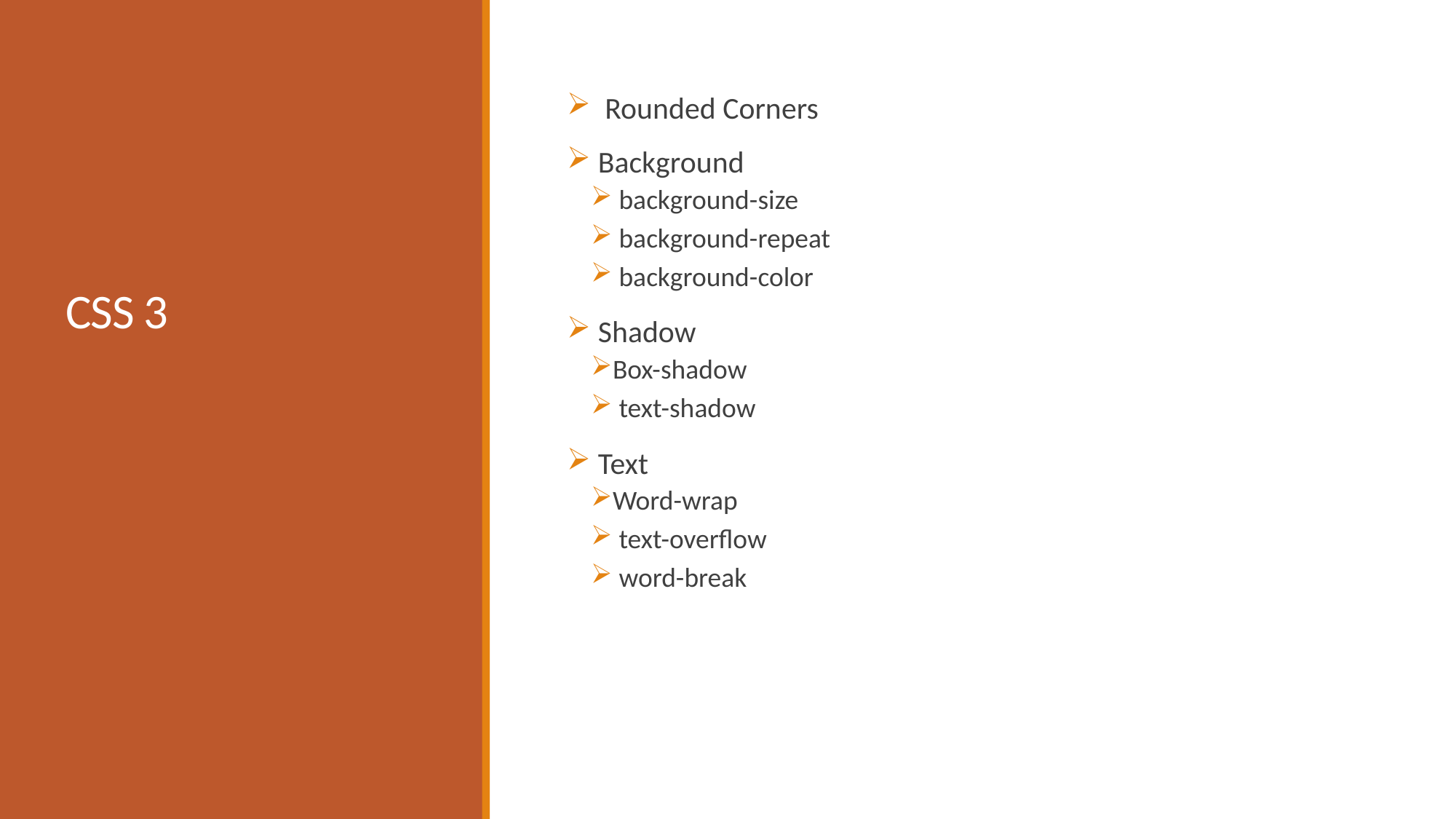

# CSS 3
  Rounded Corners
 Background
 background-size
 background-repeat
 background-color
 Shadow
Box-shadow
 text-shadow
 Text
Word-wrap
 text-overflow
 word-break